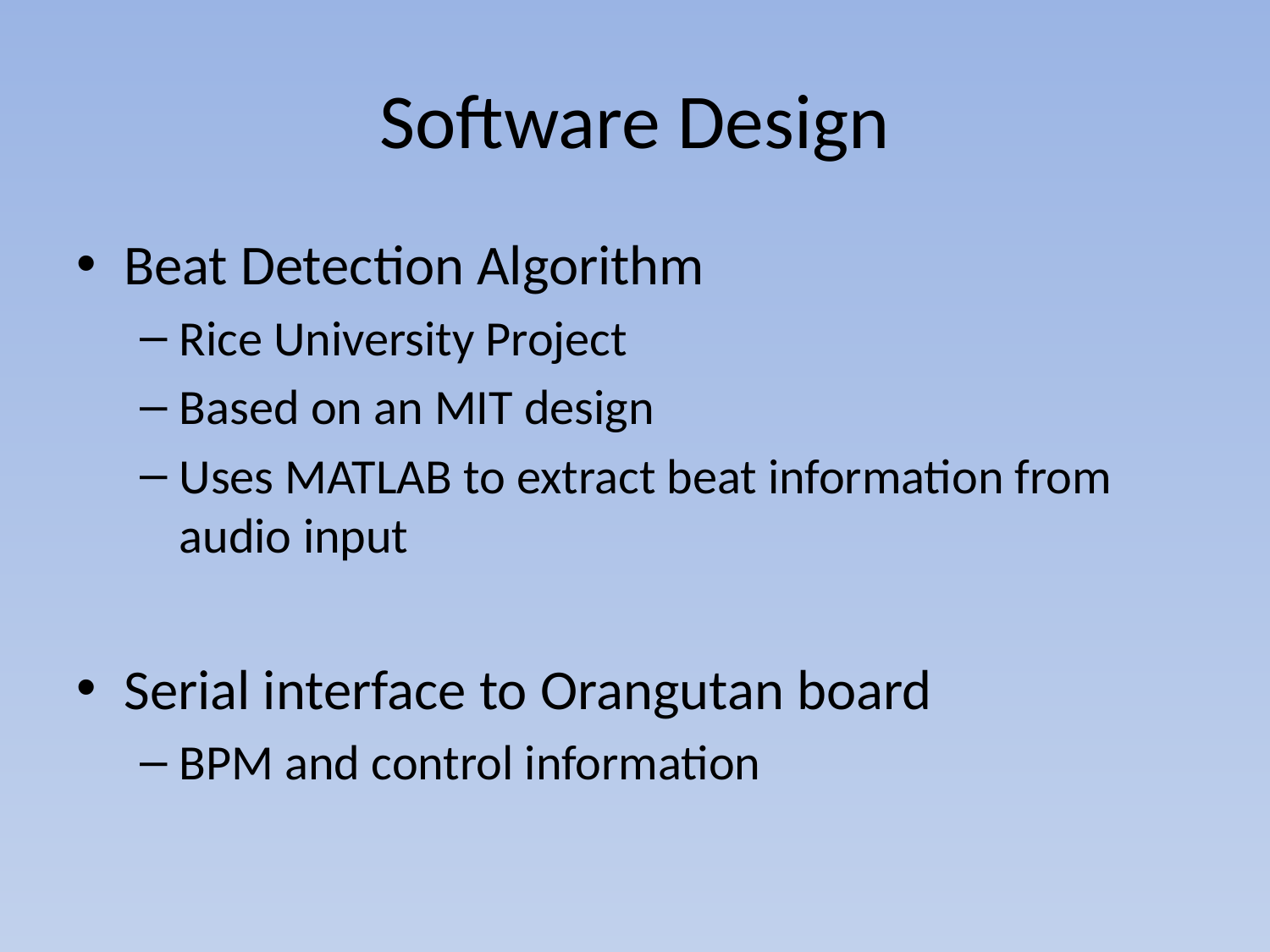

# Software Design
Beat Detection Algorithm
Rice University Project
Based on an MIT design
Uses MATLAB to extract beat information from audio input

Serial interface to Orangutan board
BPM and control information